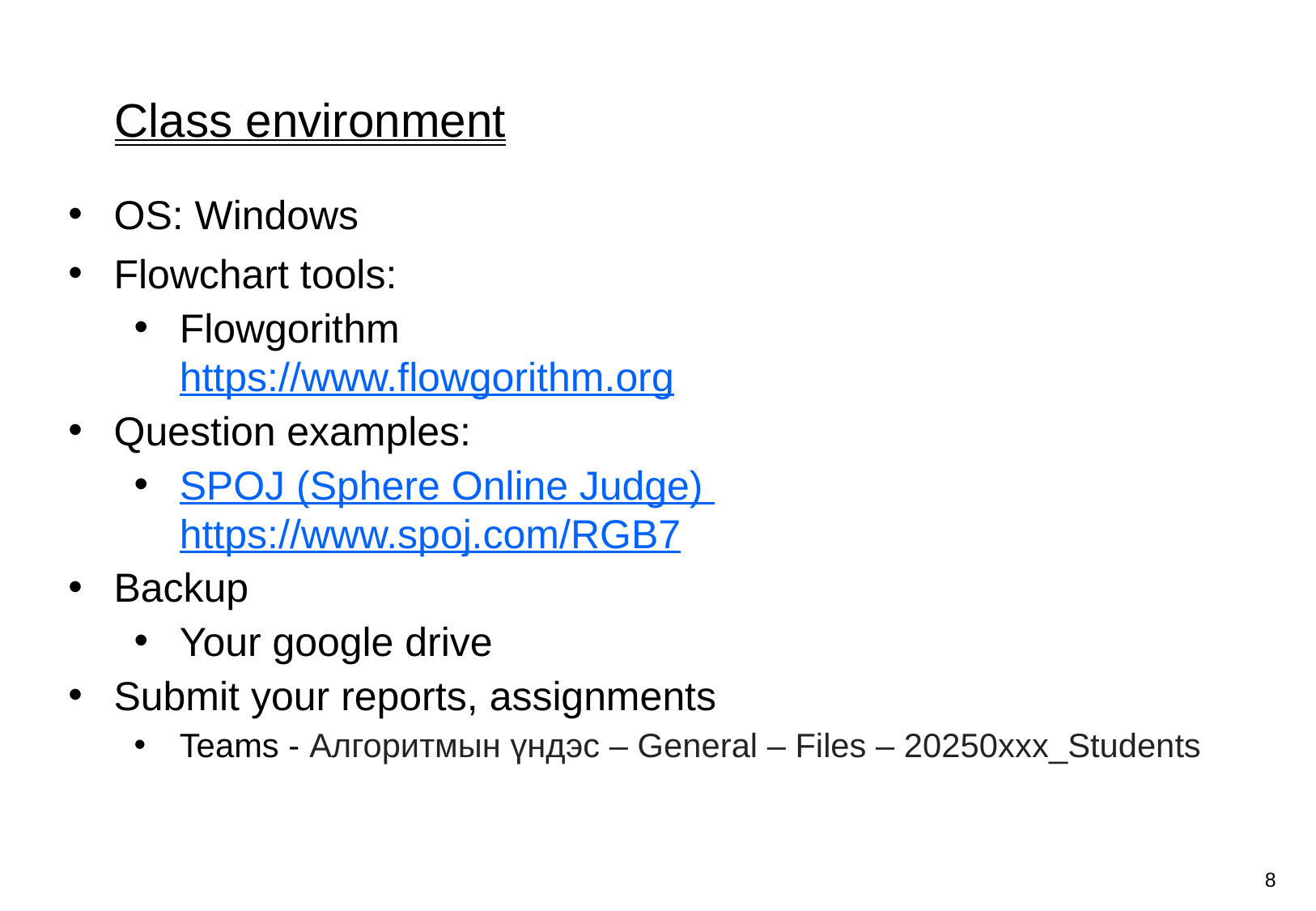

# Class environment
OS: Windows
Flowchart tools:
Flowgorithm
https://www.flowgorithm.org
Question examples:
SPOJ (Sphere Online Judge)
https://www.spoj.com/RGB7
Backup
Your google drive
Submit your reports, assignments
Teams - Алгоритмын үндэс – General – Files – 20250xxx_Students

8